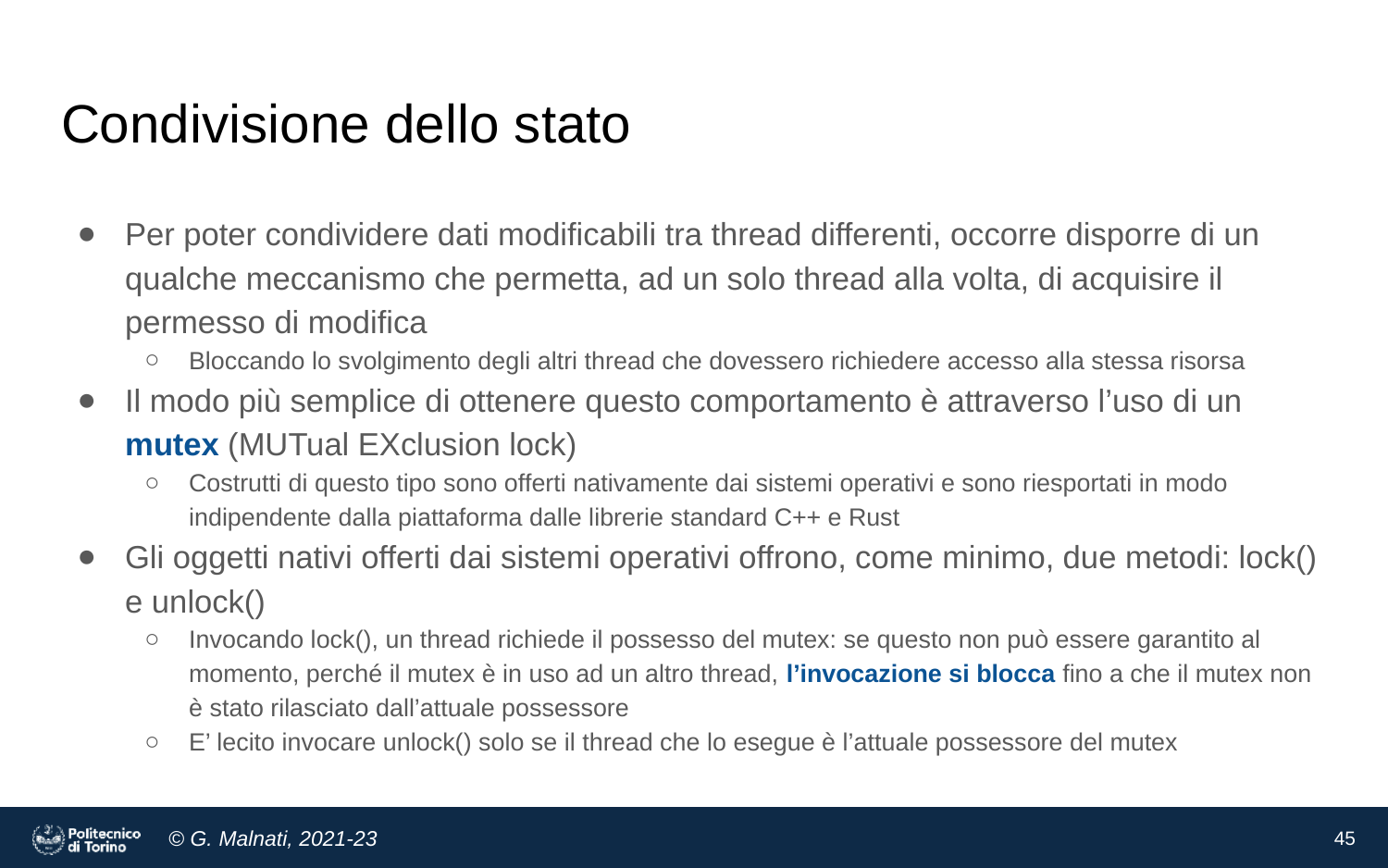

# Condivisione dello stato
Per poter condividere dati modificabili tra thread differenti, occorre disporre di un qualche meccanismo che permetta, ad un solo thread alla volta, di acquisire il permesso di modifica
Bloccando lo svolgimento degli altri thread che dovessero richiedere accesso alla stessa risorsa
Il modo più semplice di ottenere questo comportamento è attraverso l’uso di un mutex (MUTual EXclusion lock)
Costrutti di questo tipo sono offerti nativamente dai sistemi operativi e sono riesportati in modo indipendente dalla piattaforma dalle librerie standard C++ e Rust
Gli oggetti nativi offerti dai sistemi operativi offrono, come minimo, due metodi: lock() e unlock()
Invocando lock(), un thread richiede il possesso del mutex: se questo non può essere garantito al momento, perché il mutex è in uso ad un altro thread, l’invocazione si blocca fino a che il mutex non è stato rilasciato dall’attuale possessore
E’ lecito invocare unlock() solo se il thread che lo esegue è l’attuale possessore del mutex
45